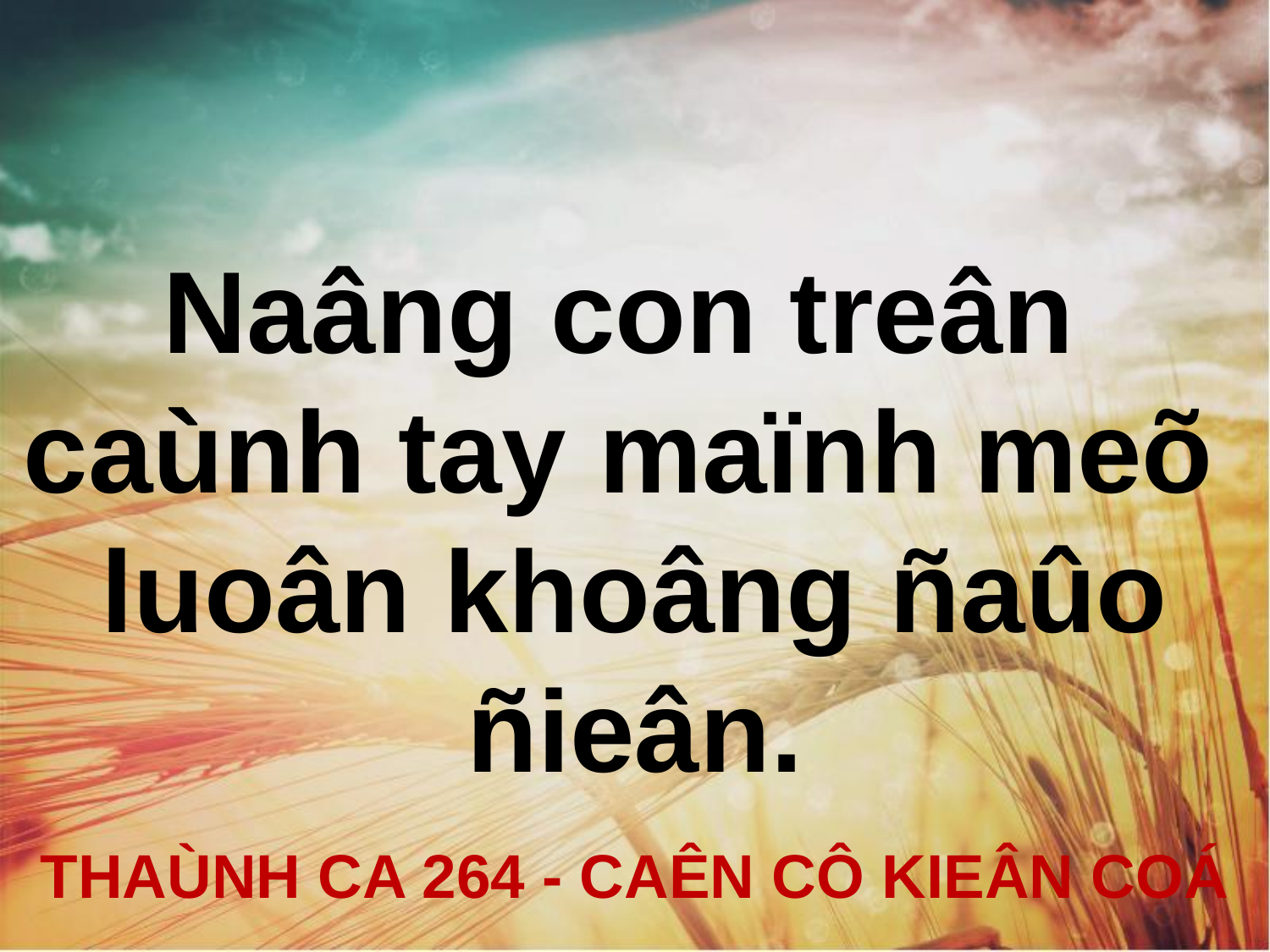

Naâng con treân
caùnh tay maïnh meõ
luoân khoâng ñaûo ñieân.
THAÙNH CA 264 - CAÊN CÔ KIEÂN COÁ